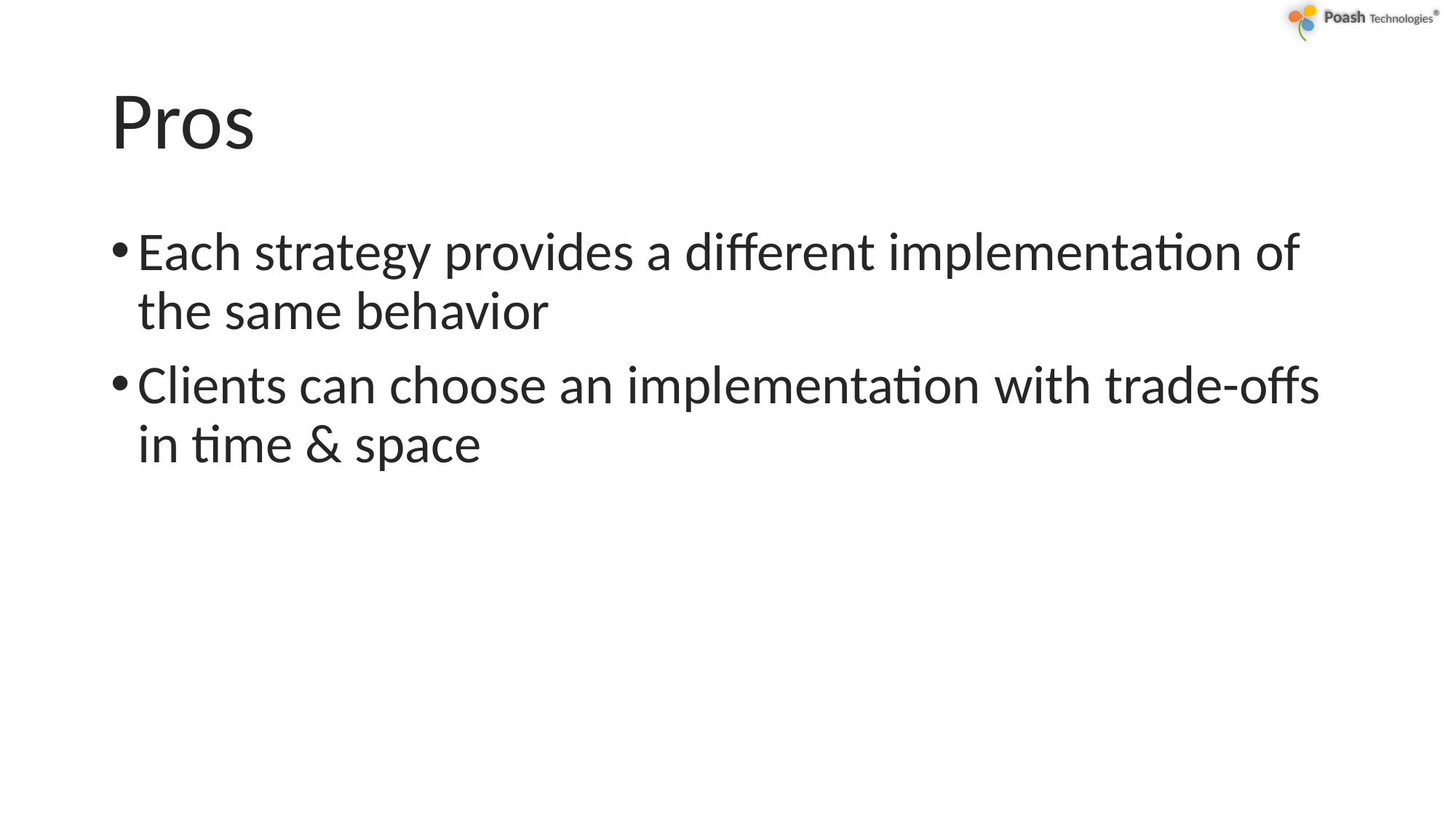

# Pros
Each strategy provides a different implementation of the same behavior
Clients can choose an implementation with trade-offs in time & space